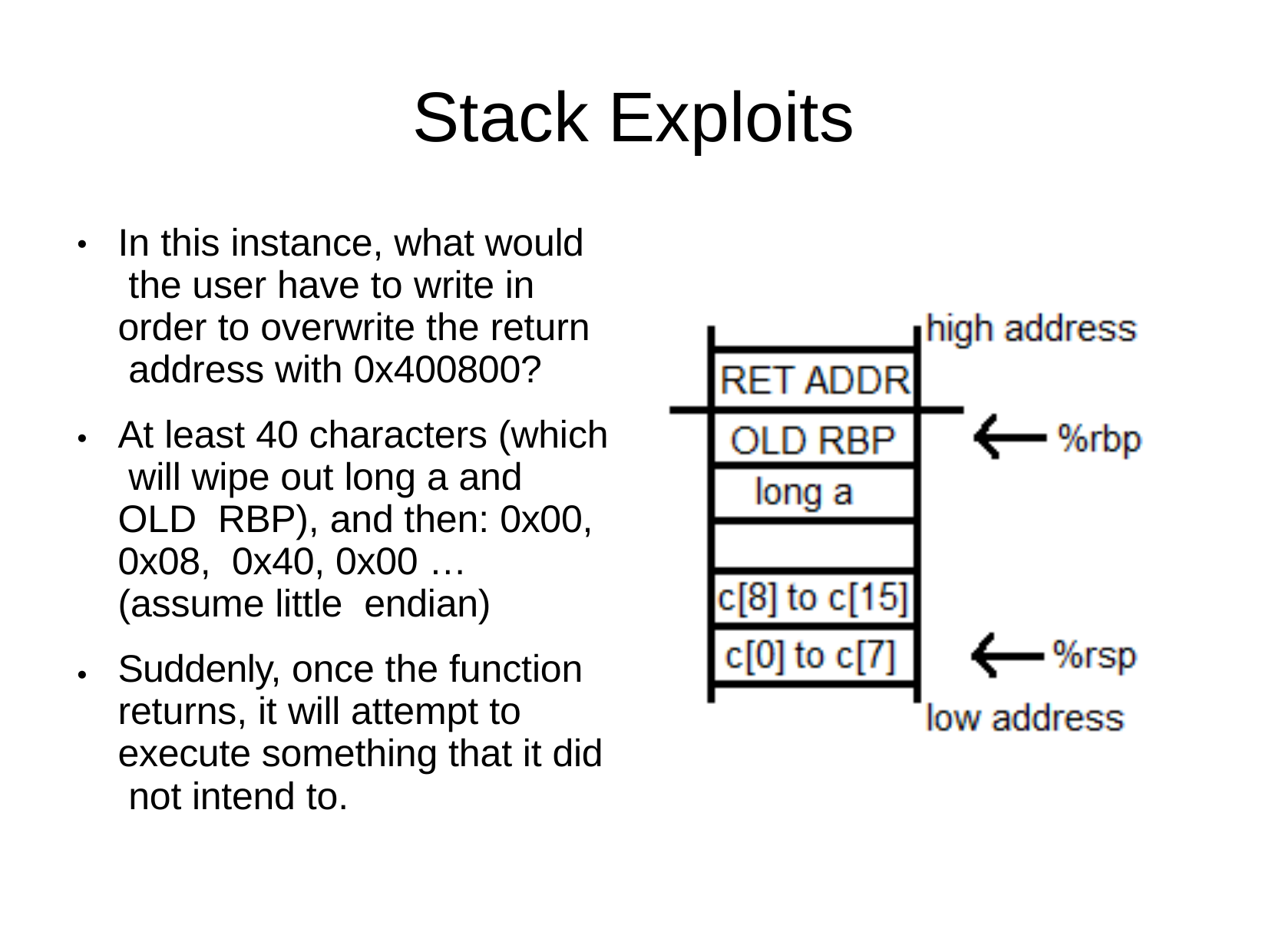

# Stack Exploits
In this instance, what would  the user have to write in  order to overwrite the return  address with 0x400800?
At least 40 characters (which  will wipe out long a and OLD  RBP), and then: 0x00, 0x08,  0x40, 0x00 … (assume little  endian)
Suddenly, once the function  returns, it will attempt to  execute something that it did  not intend to.
●

●
●